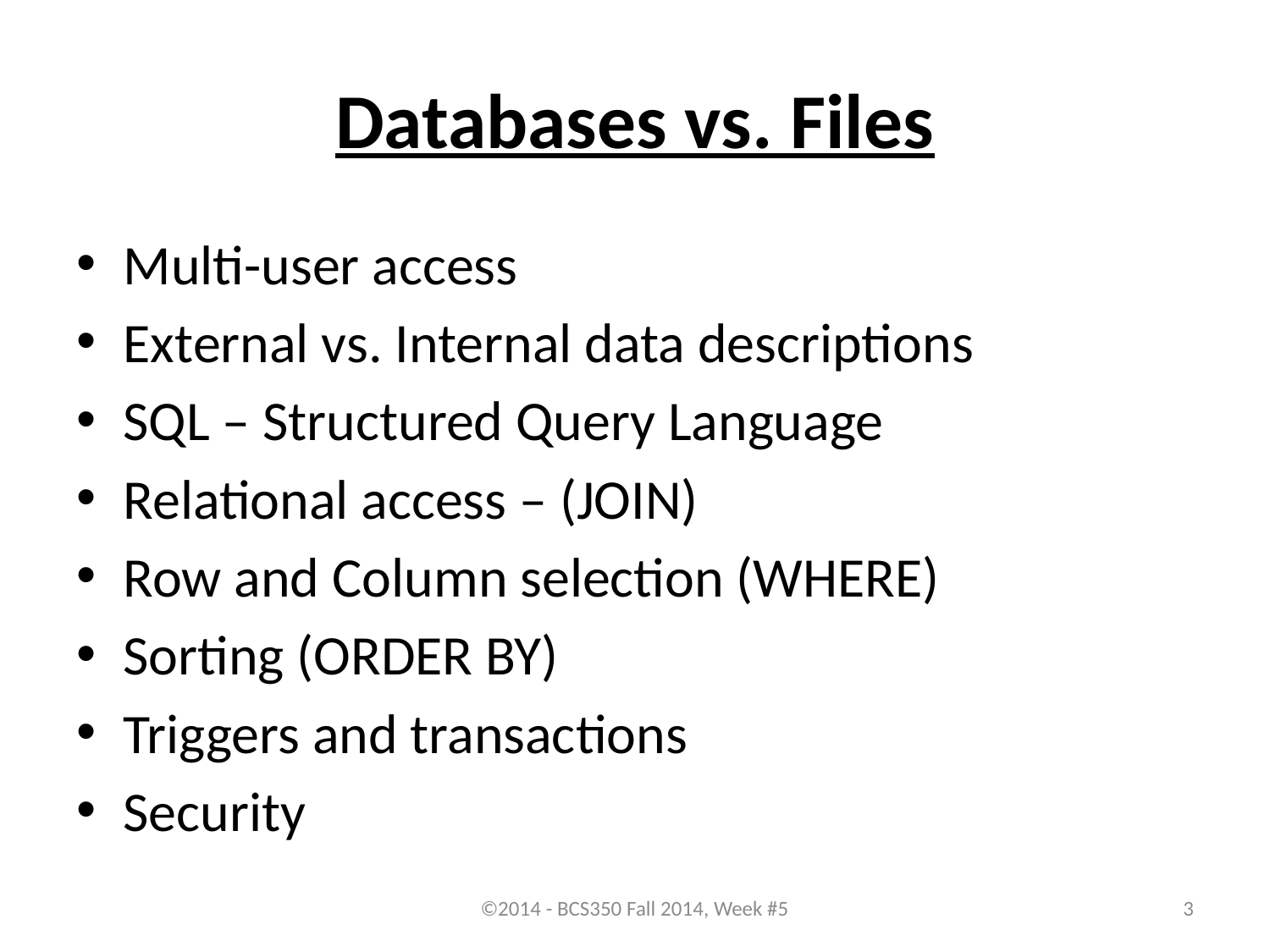

# Databases vs. Files
Multi-user access
External vs. Internal data descriptions
SQL – Structured Query Language
Relational access – (JOIN)
Row and Column selection (WHERE)
Sorting (ORDER BY)
Triggers and transactions
Security
©2014 - BCS350 Fall 2014, Week #5
3